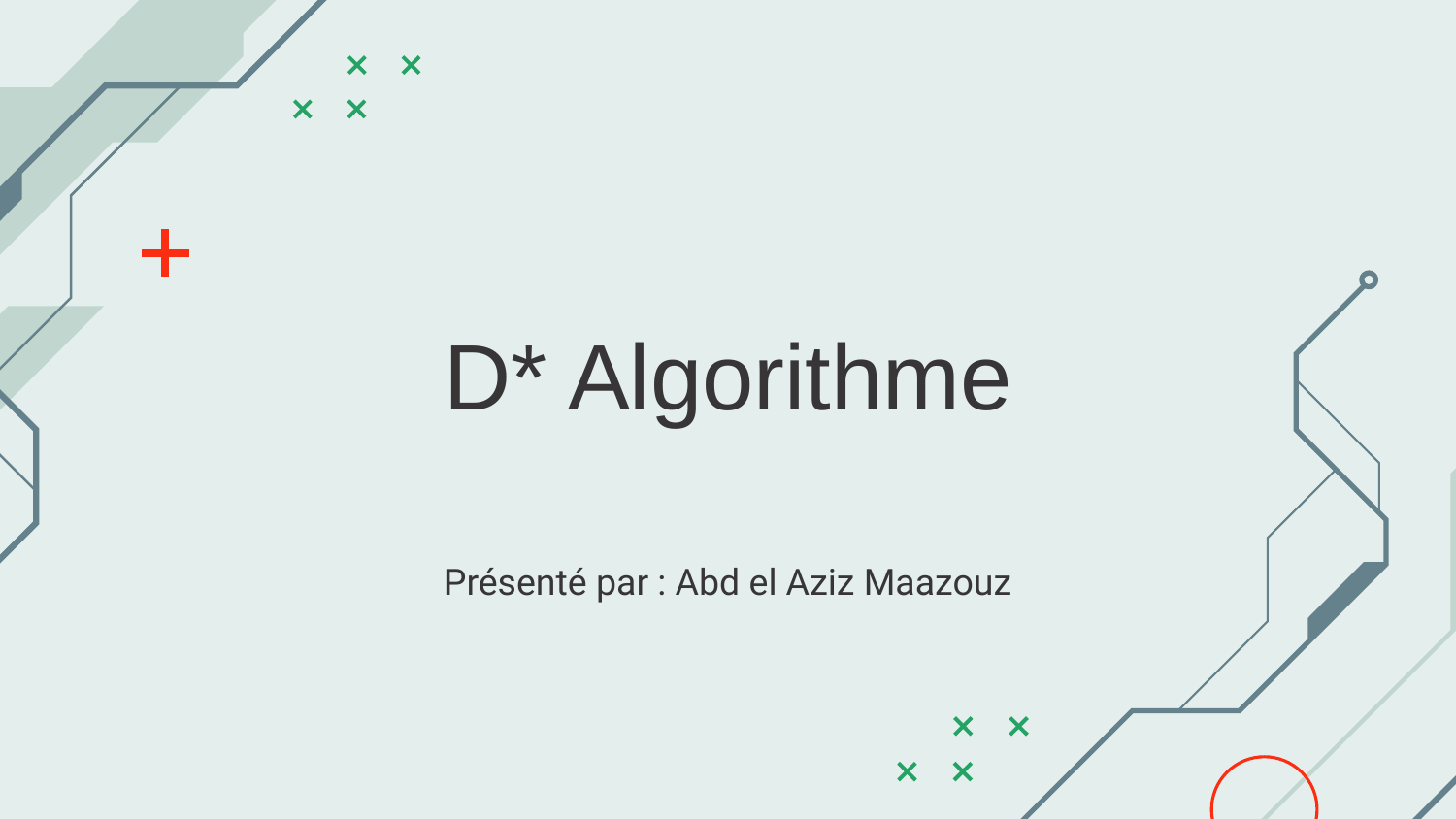

# D* Algorithme

Présenté par : Abd el Aziz Maazouz